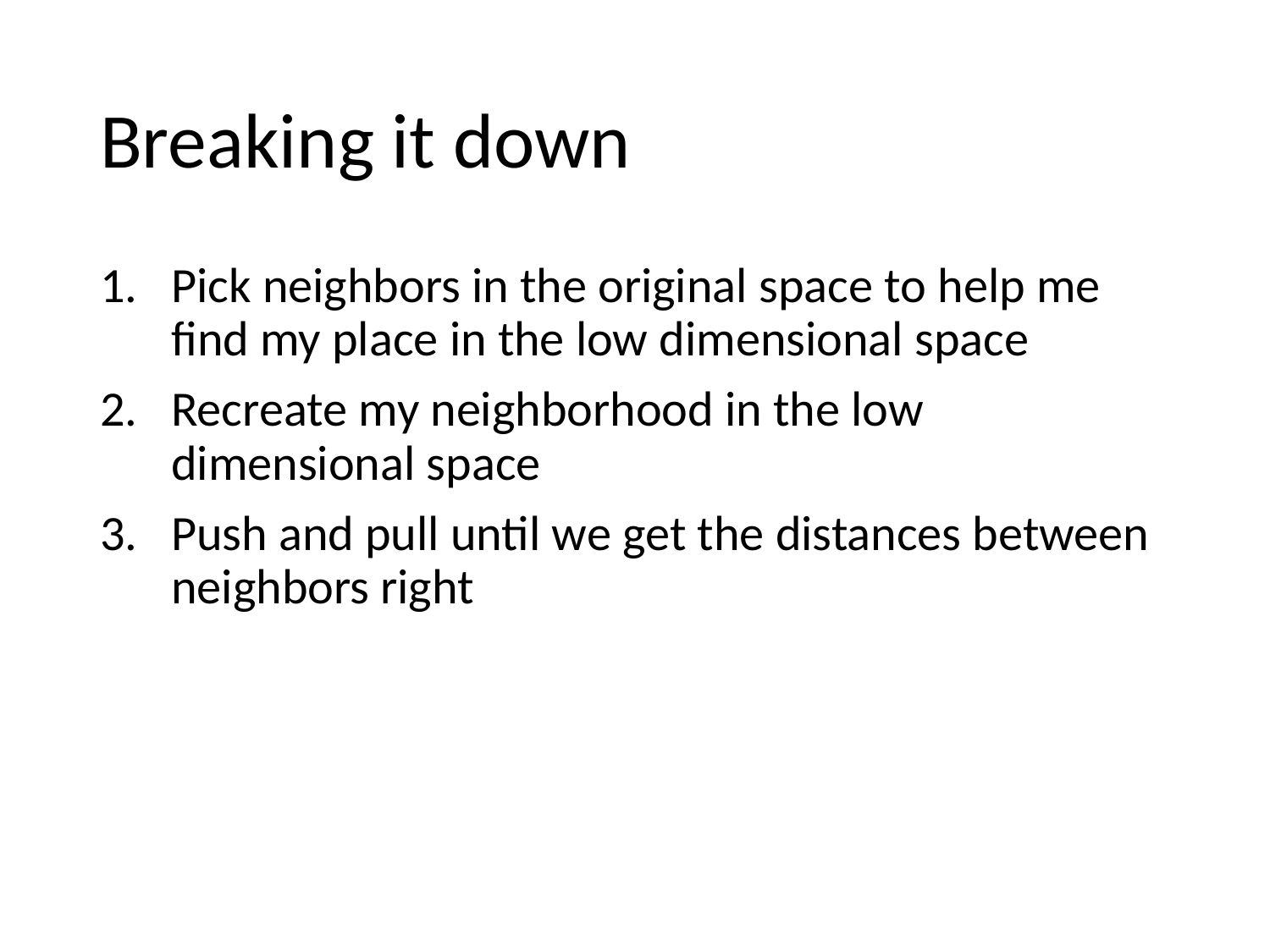

# Breaking it down
Pick neighbors in the original space to help me find my place in the low dimensional space
Recreate my neighborhood in the low dimensional space
Push and pull until we get the distances between neighbors right